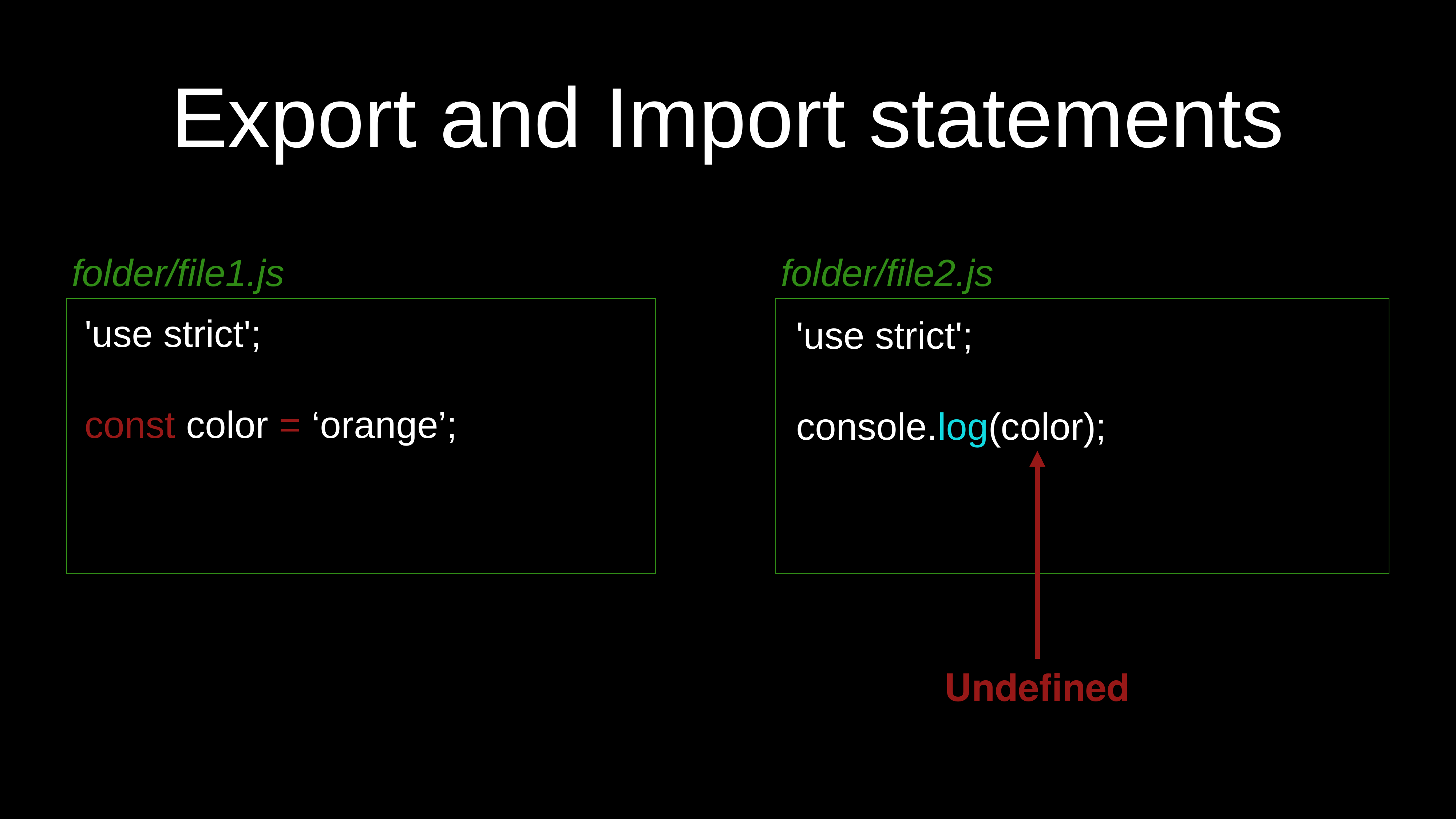

# Export and Import statements
folder/file1.js
folder/file2.js

'use strict';

const color = ‘orange’;
'use strict';

console.log(color);

Undefined